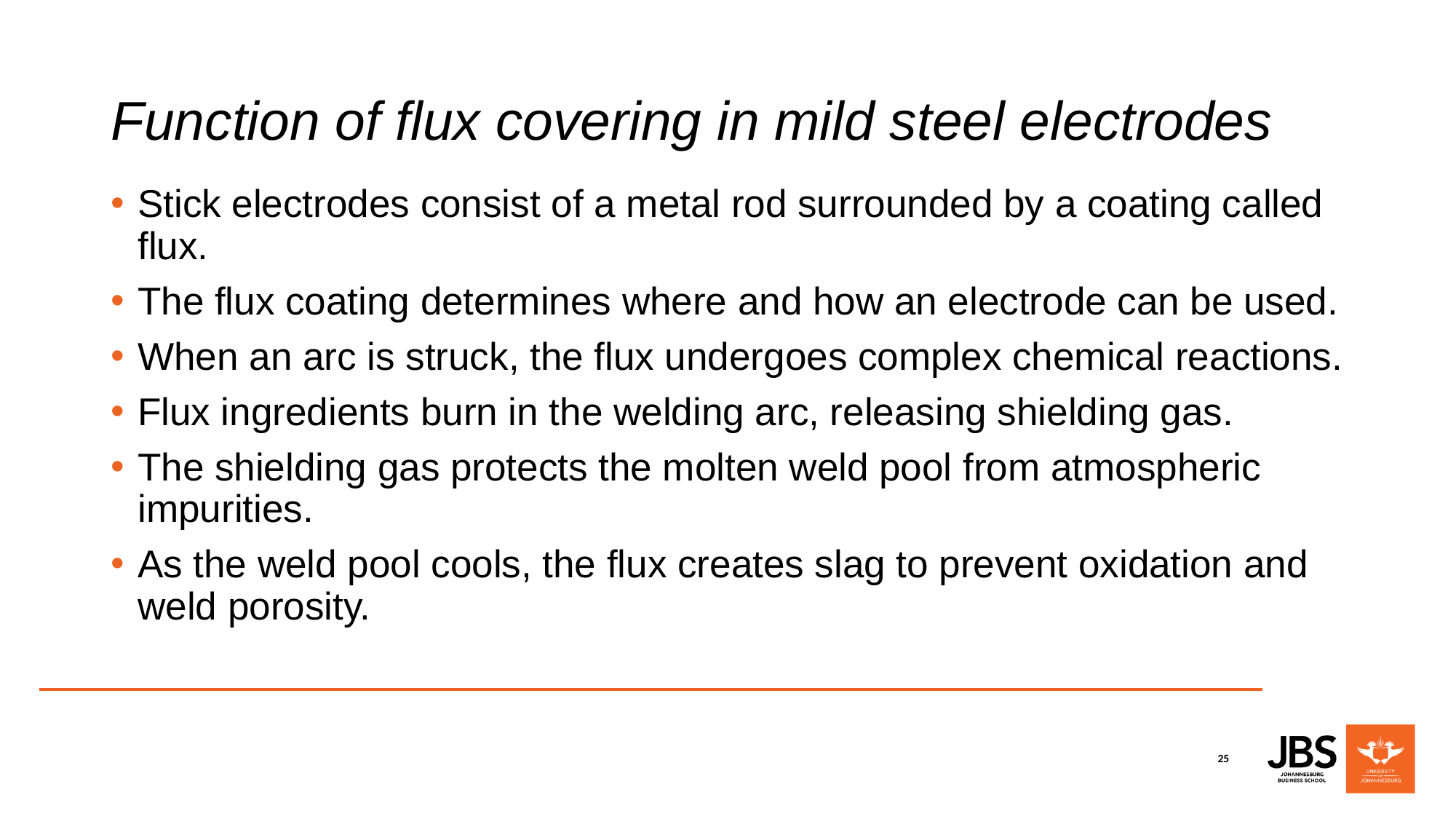

# Function of flux covering in mild steel electrodes
Stick electrodes consist of a metal rod surrounded by a coating called flux.
The flux coating determines where and how an electrode can be used.
When an arc is struck, the flux undergoes complex chemical reactions.
Flux ingredients burn in the welding arc, releasing shielding gas.
The shielding gas protects the molten weld pool from atmospheric impurities.
As the weld pool cools, the flux creates slag to prevent oxidation and weld porosity.